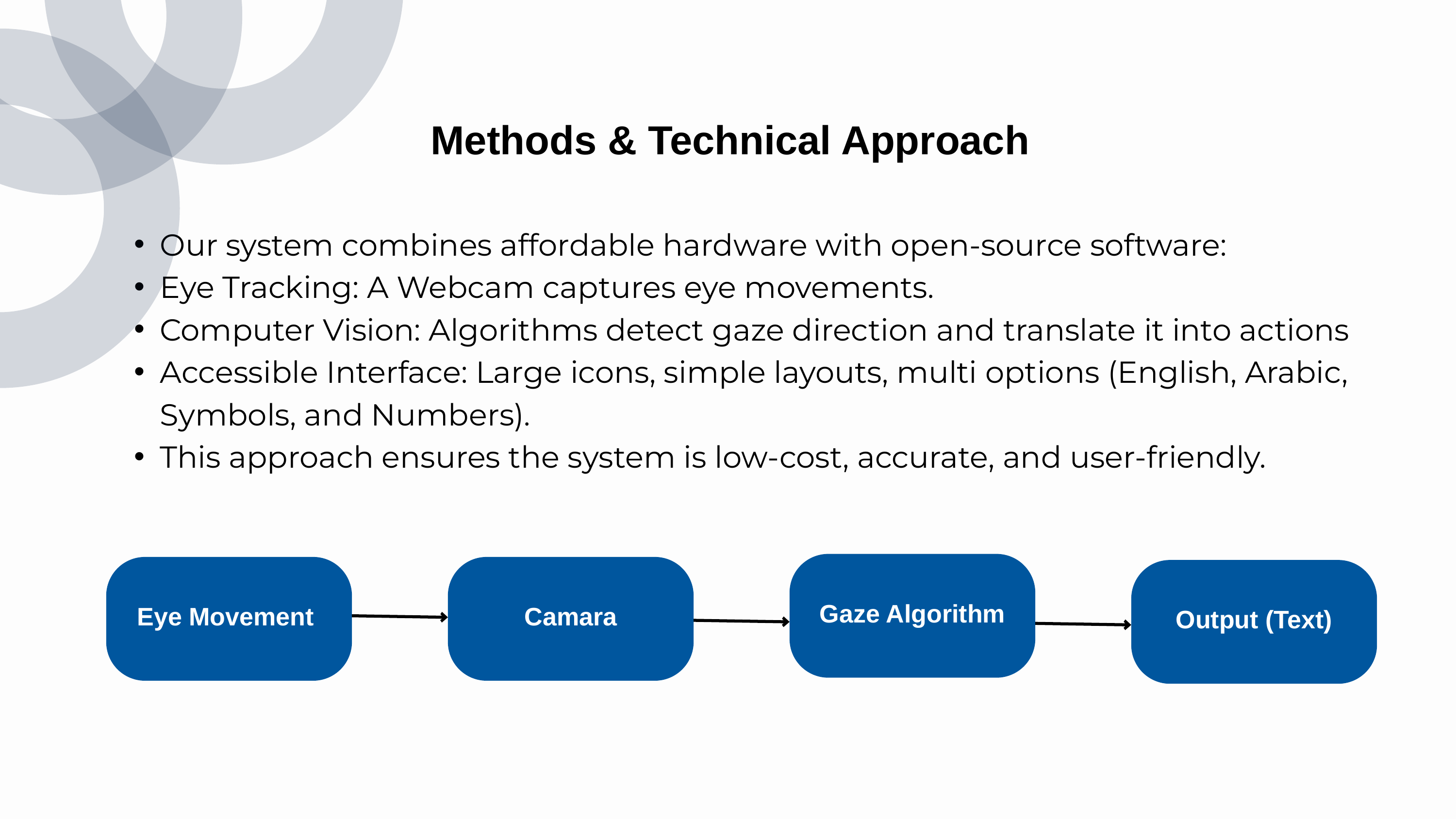

Methods & Technical Approach

Our system combines affordable hardware with open-source software:
Eye Tracking: A Webcam captures eye movements.
Computer Vision: Algorithms detect gaze direction and translate it into actions
Accessible Interface: Large icons, simple layouts, multi options (English, Arabic, Symbols, and Numbers).
This approach ensures the system is low-cost, accurate, and user-friendly.

Gaze Algorithm

Eye Movement

Camara

Output (Text)